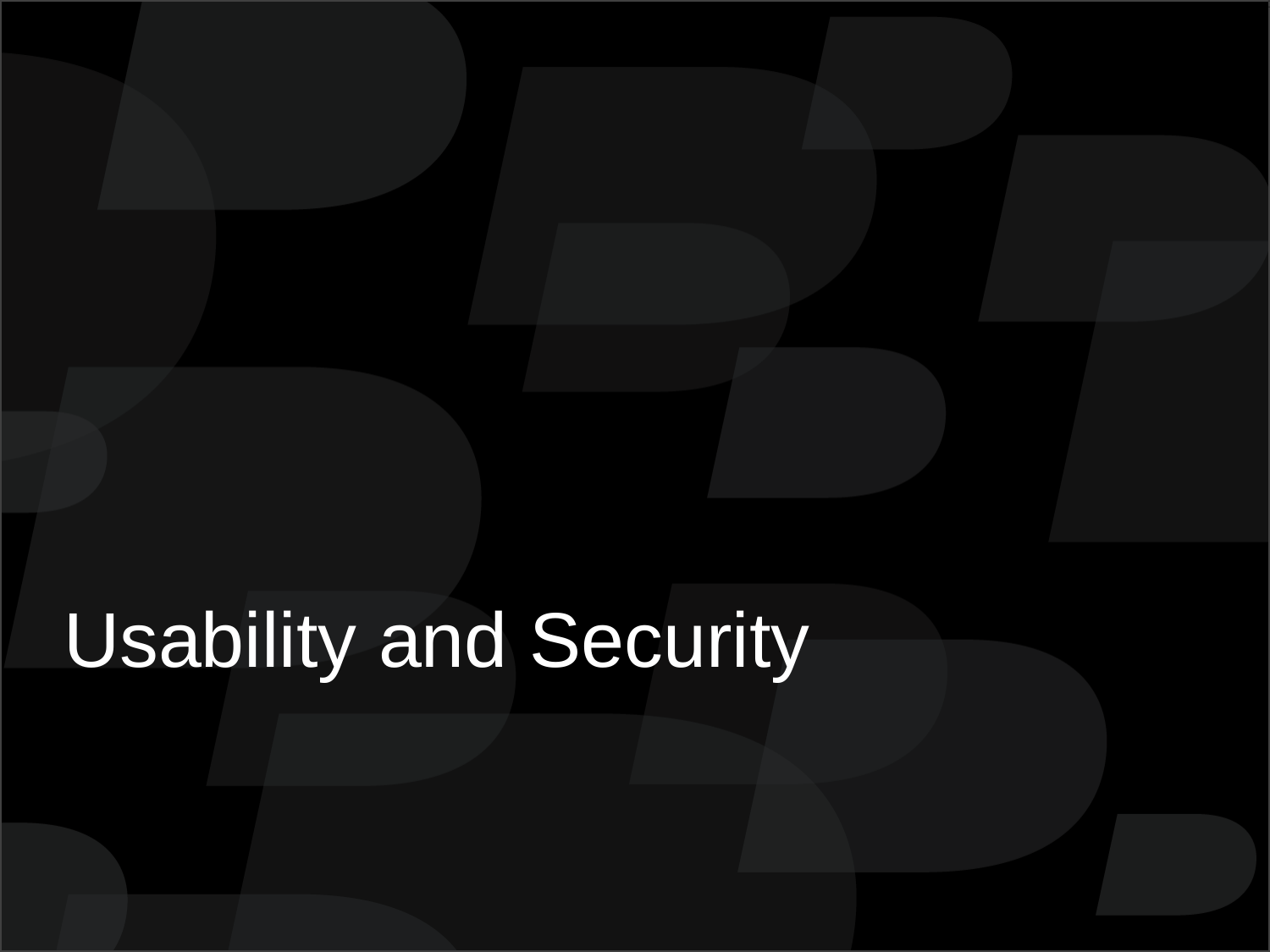

32
March 27, 2013
# Usability and Security